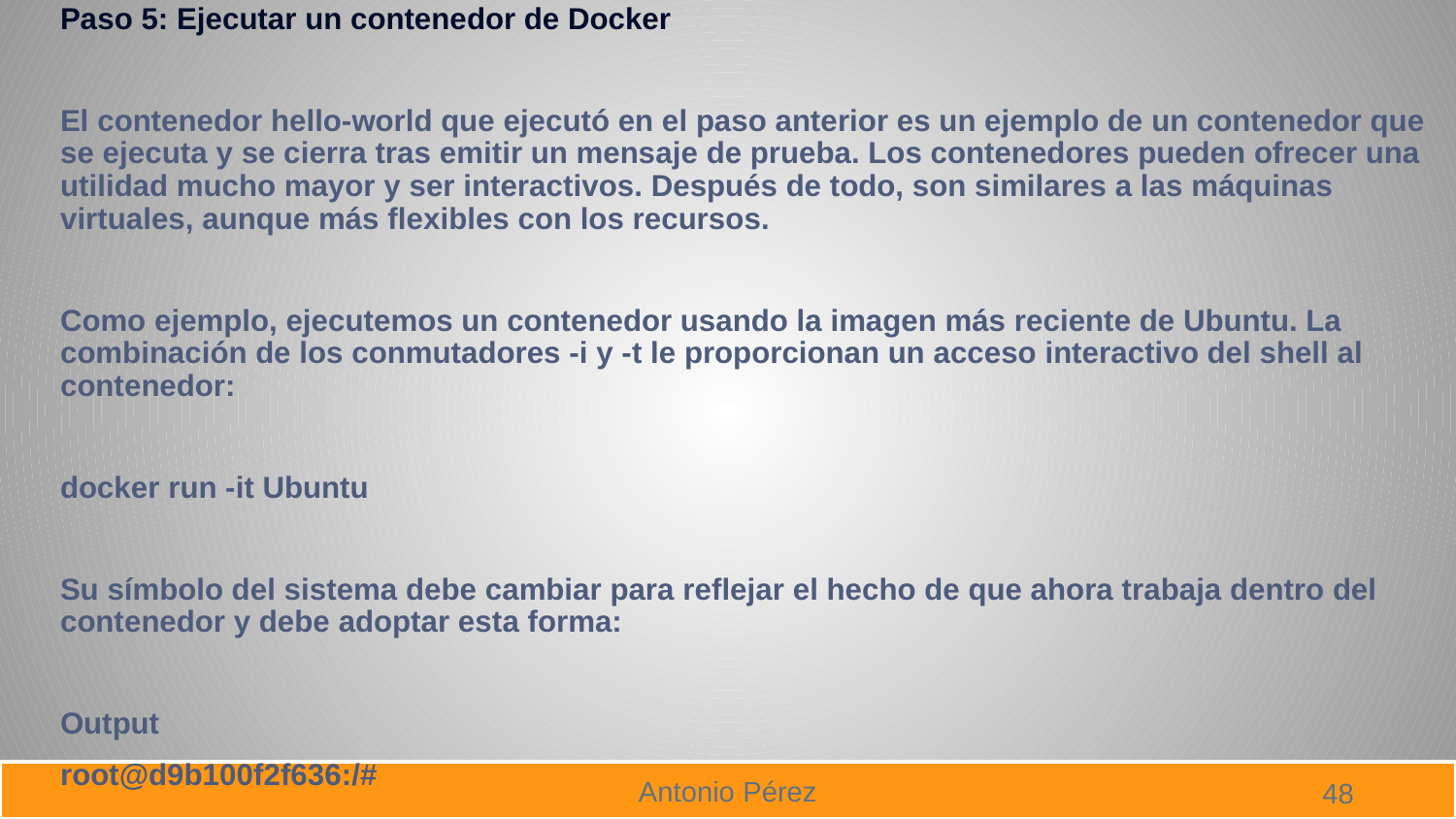

Paso 5: Ejecutar un contenedor de Docker

El contenedor hello-world que ejecutó en el paso anterior es un ejemplo de un contenedor que se ejecuta y se cierra tras emitir un mensaje de prueba. Los contenedores pueden ofrecer una utilidad mucho mayor y ser interactivos. Después de todo, son similares a las máquinas virtuales, aunque más flexibles con los recursos.

Como ejemplo, ejecutemos un contenedor usando la imagen más reciente de Ubuntu. La combinación de los conmutadores -i y -t le proporcionan un acceso interactivo del shell al contenedor:

docker run -it Ubuntu

Su símbolo del sistema debe cambiar para reflejar el hecho de que ahora trabaja dentro del contenedor y debe adoptar esta forma:

Output
root@d9b100f2f636:/#